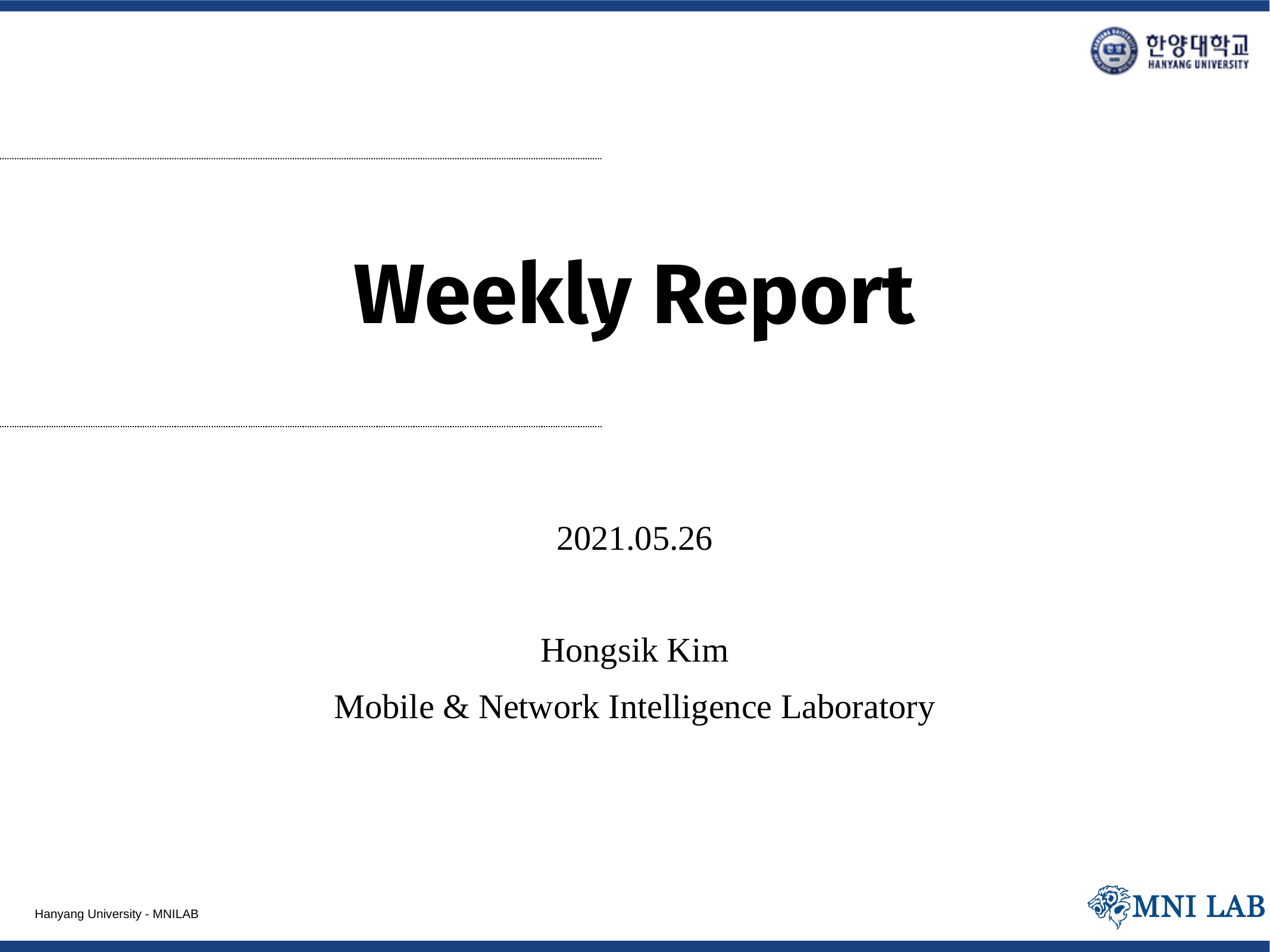

# Weekly Report
2021.05.26

Hongsik Kim
Mobile & Network Intelligence Laboratory